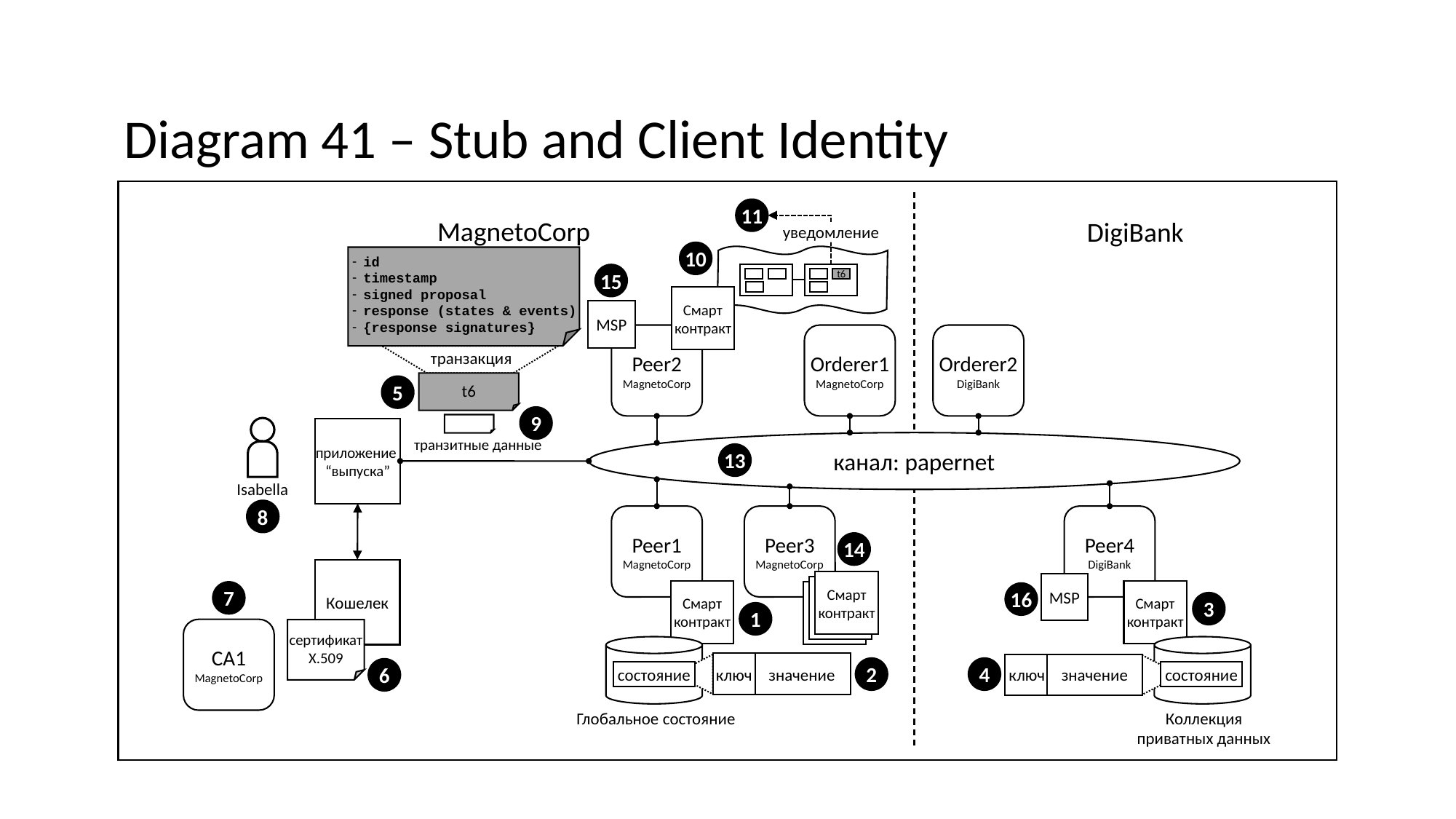

Diagram 41 – Stub and Client Identity

11
MagnetoCorp
DigiBank
уведомление
10

id
timestamp
signed proposal
response (states & events)
{response signatures}

t6

15
Смарт
контракт
MSP
Peer2
MagnetoCorp
Orderer1
MagnetoCorp
Orderer2
DigiBank
транзакция

t6
5
9

Isabella
приложение
“выпуска”
транзитные данные
канал: papernet
13
8
Peer1
MagnetoCorp
Peer3
MagnetoCorp
Peer4
DigiBank
14
Кошелек
Смарт
контракт
MSP

Смарт
контракт
Смарт
контракт
7
CA1
MagnetoCorp

16
3
1
сертификат
X.509

ключ
значение

ключ
значение
2
4
6
состояние
состояние

Глобальное состояние
Коллекция
приватных данных